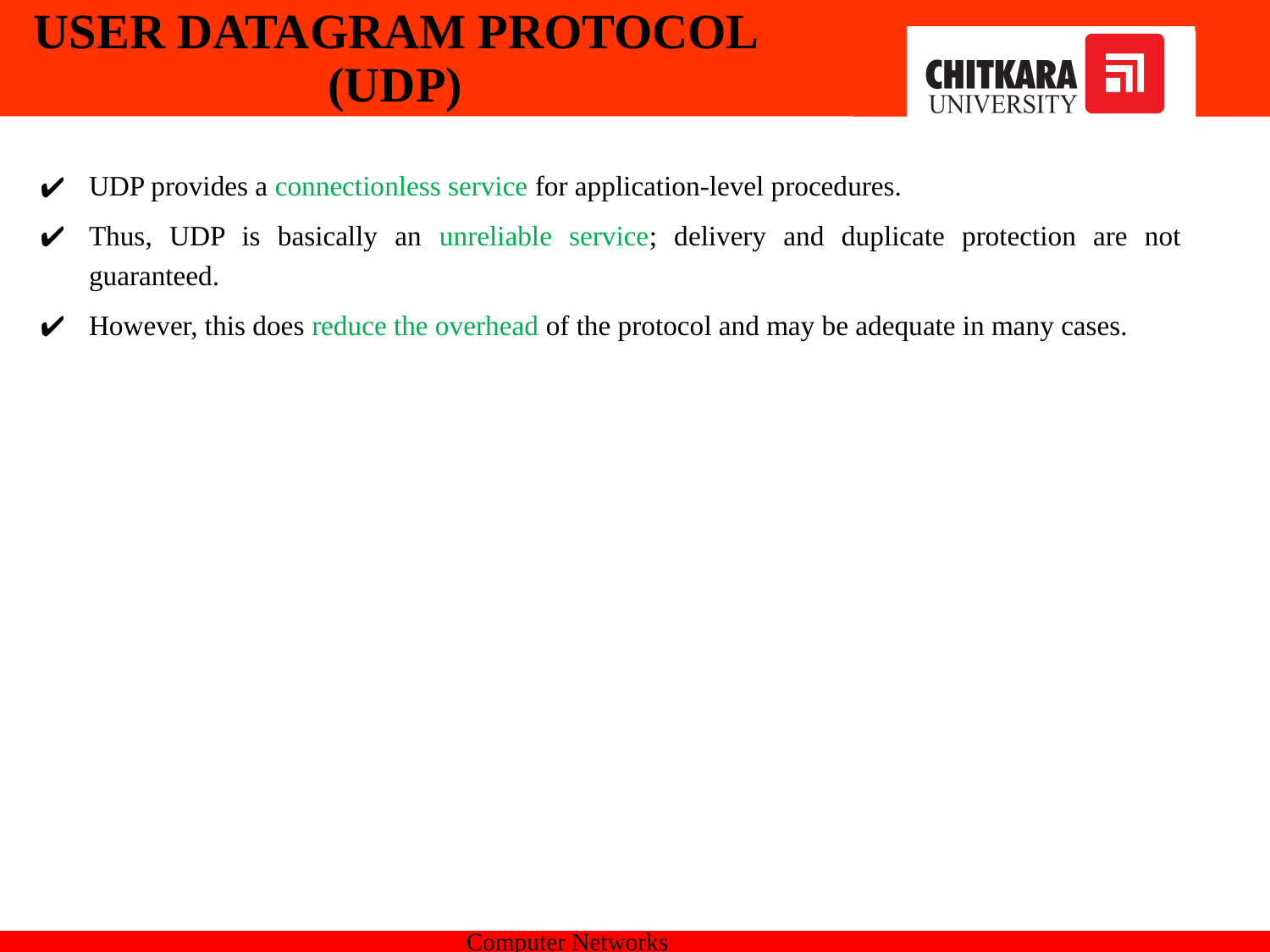

# USER DATAGRAM PROTOCOL (UDP)
﻿UDP provides a connectionless service for application-level procedures.
Thus, UDP is basically an unreliable service; delivery and duplicate protection are not guaranteed.
However, this does reduce the overhead of the protocol and may be adequate in many cases.
Computer Networks